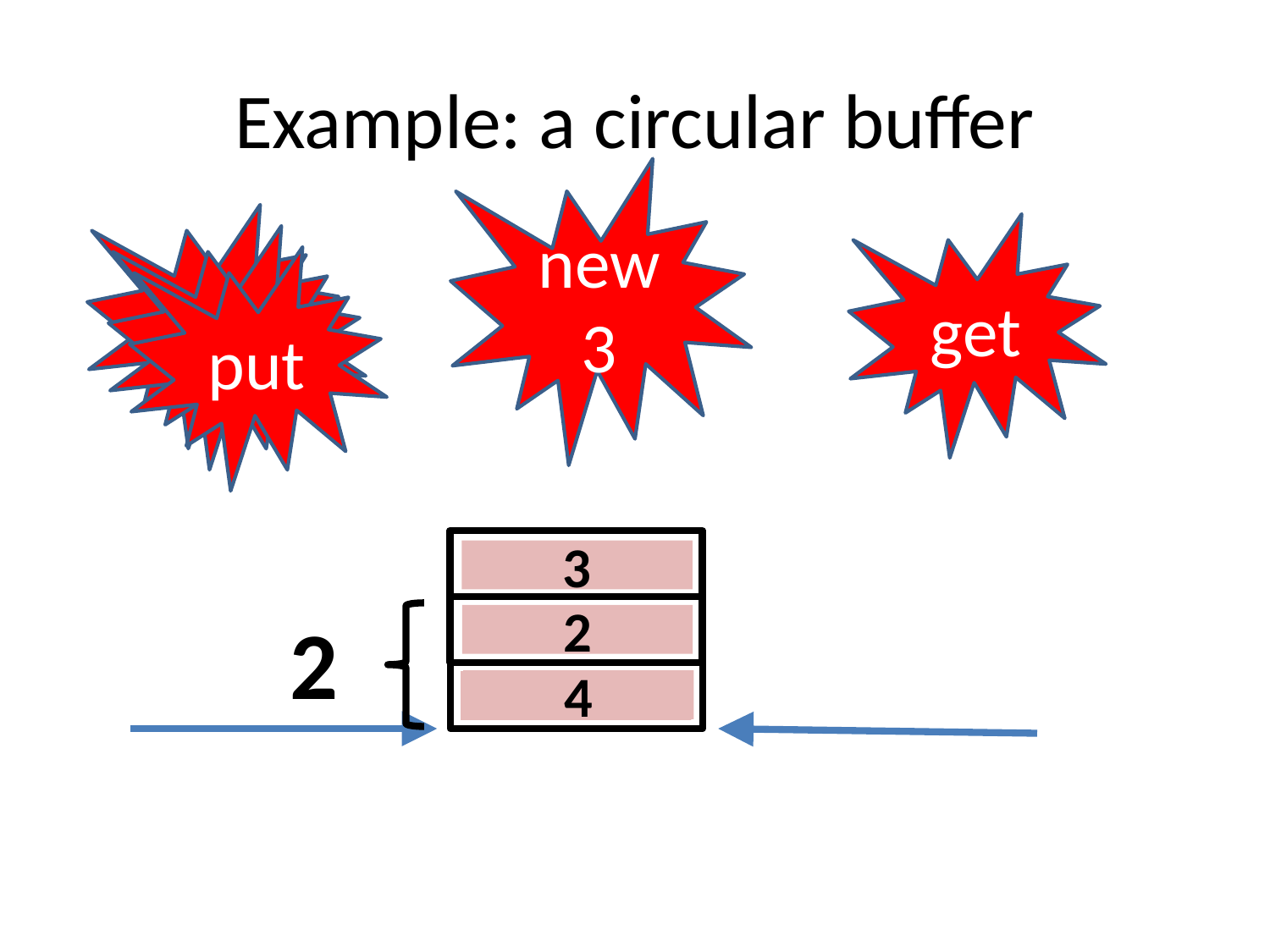

# Example: a circular buffer
new
3
put
get
size
put

3

2

2

4
1